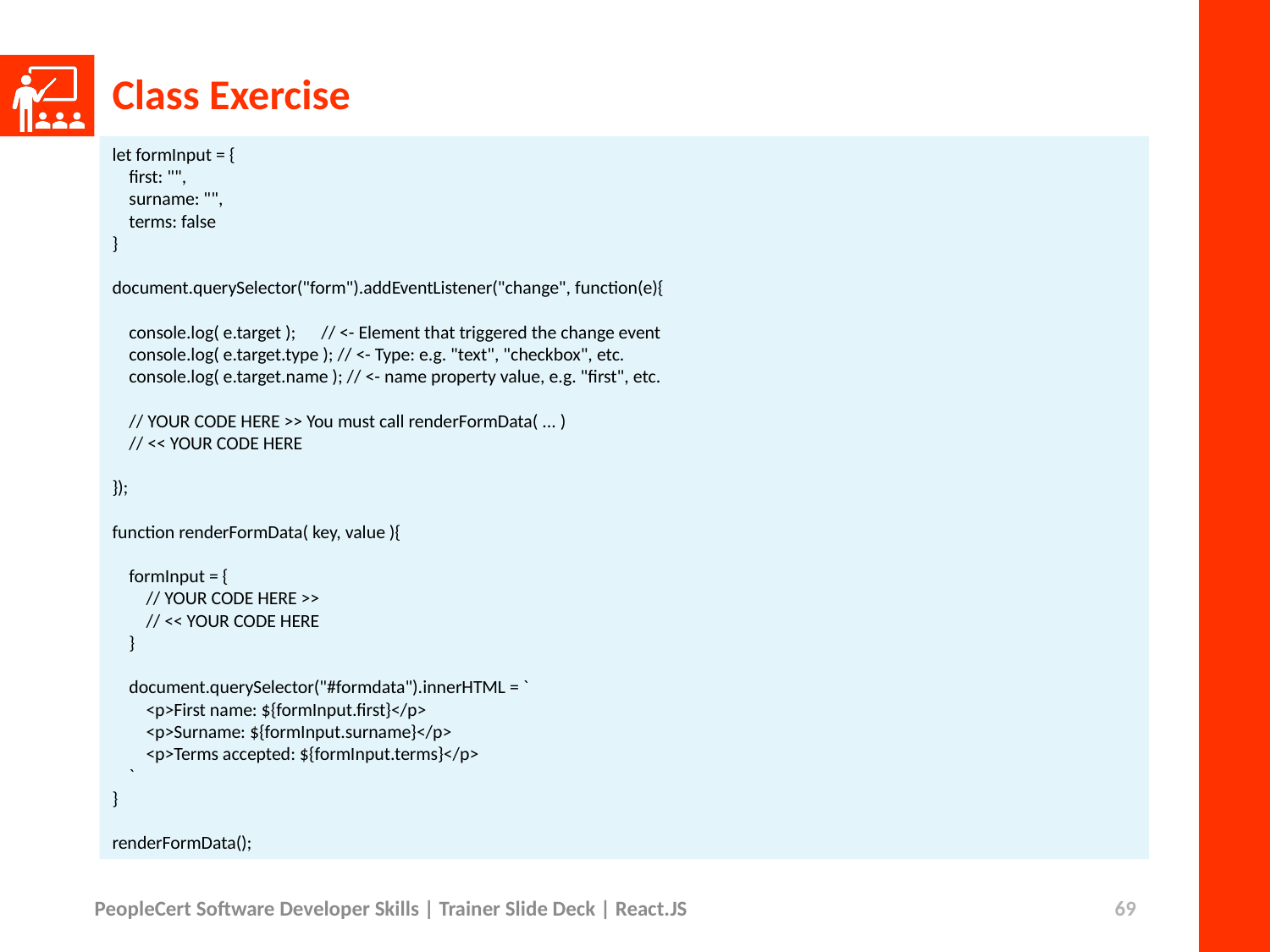

# Class Exercise
let formInput = {
    first: "",
    surname: "",
    terms: false
}

document.querySelector("form").addEventListener("change", function(e){

    console.log( e.target );      // <- Element that triggered the change event
    console.log( e.target.type ); // <- Type: e.g. "text", "checkbox", etc.
    console.log( e.target.name ); // <- name property value, e.g. "first", etc.

    // YOUR CODE HERE >> You must call renderFormData( ... )
    // << YOUR CODE HERE

});

function renderFormData( key, value ){

    formInput = {
        // YOUR CODE HERE >>
        // << YOUR CODE HERE
    }

    document.querySelector("#formdata").innerHTML = `
        <p>First name: ${formInput.first}</p>
        <p>Surname: ${formInput.surname}</p>
        <p>Terms accepted: ${formInput.terms}</p>
    `
}

renderFormData();
PeopleCert Software Developer Skills | Trainer Slide Deck | React.JS
69